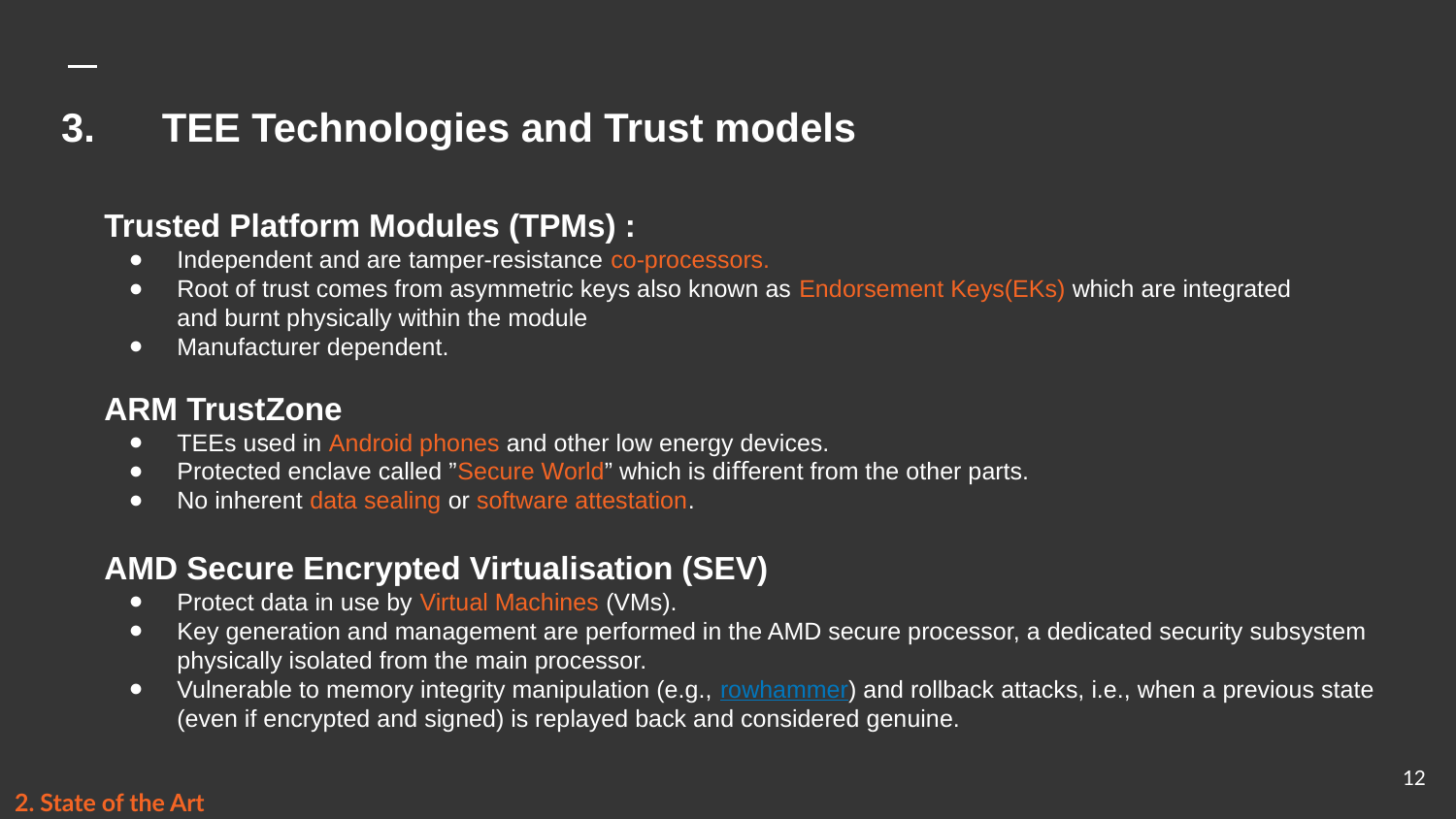

# 3.      TEE Technologies and Trust models
Trusted Platform Modules (TPMs) :
Independent and are tamper-resistance co-processors.
Root of trust comes from asymmetric keys also known as Endorsement Keys(EKs) which are integrated and burnt physically within the module
Manufacturer dependent.
ARM TrustZone
TEEs used in Android phones and other low energy devices.
Protected enclave called ”Secure World” which is diﬀerent from the other parts.
No inherent data sealing or software attestation.
AMD Secure Encrypted Virtualisation (SEV)
Protect data in use by Virtual Machines (VMs).
Key generation and management are performed in the AMD secure processor, a dedicated security subsystem physically isolated from the main processor.
Vulnerable to memory integrity manipulation (e.g., rowhammer) and rollback attacks, i.e., when a previous state (even if encrypted and signed) is replayed back and considered genuine.
12
2. State of the Art